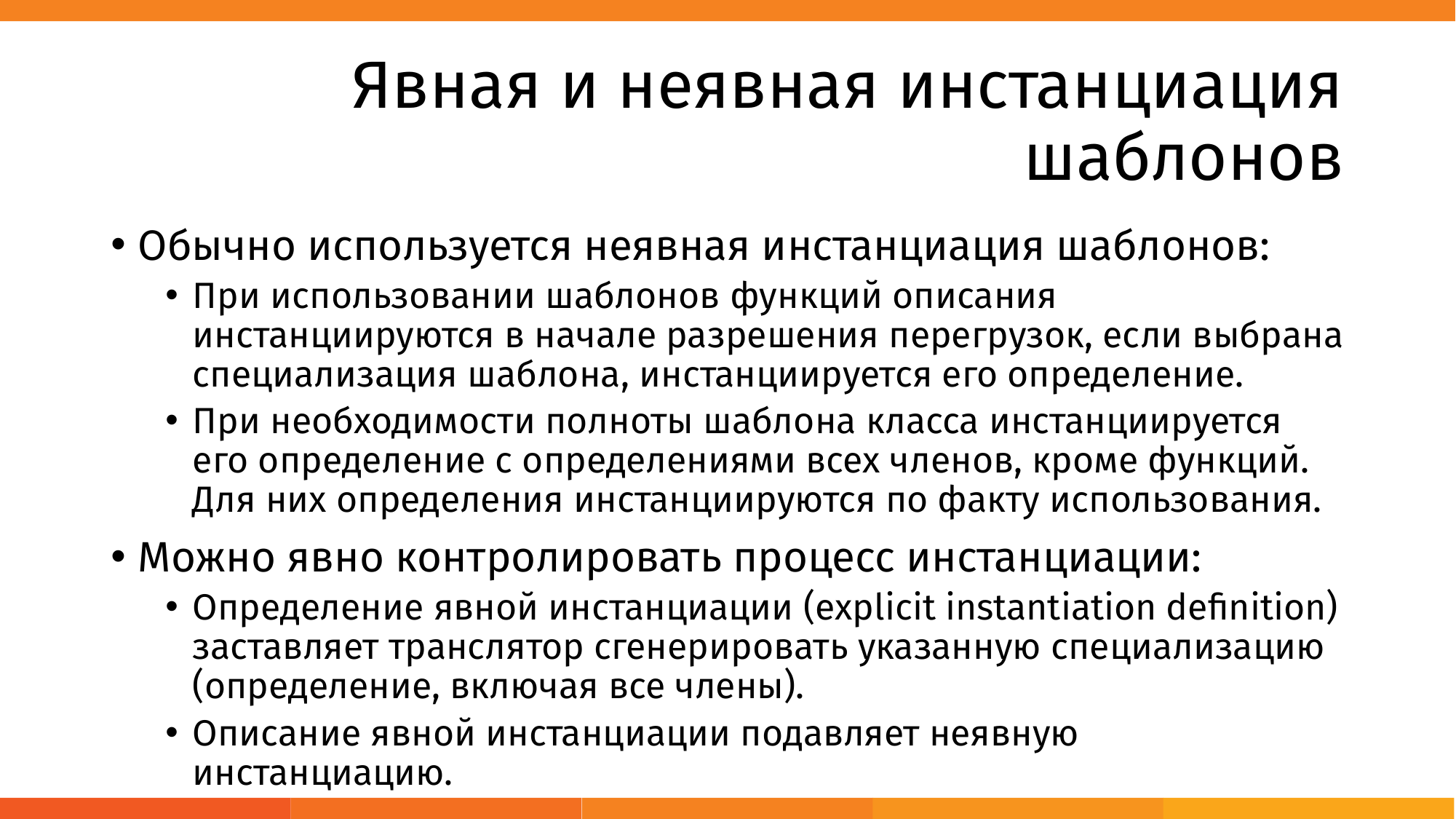

# Явная и неявная инстанциация шаблонов
Обычно используется неявная инстанциация шаблонов:
При использовании шаблонов функций описания инстанциируются в начале разрешения перегрузок, если выбрана специализация шаблона, инстанциируется его определение.
При необходимости полноты шаблона класса инстанциируется его определение с определениями всех членов, кроме функций. Для них определения инстанциируются по факту использования.
Можно явно контролировать процесс инстанциации:
Определение явной инстанциации (explicit instantiation definition) заставляет транслятор сгенерировать указанную специализацию (определение, включая все члены).
Описание явной инстанциации подавляет неявную инстанциацию.